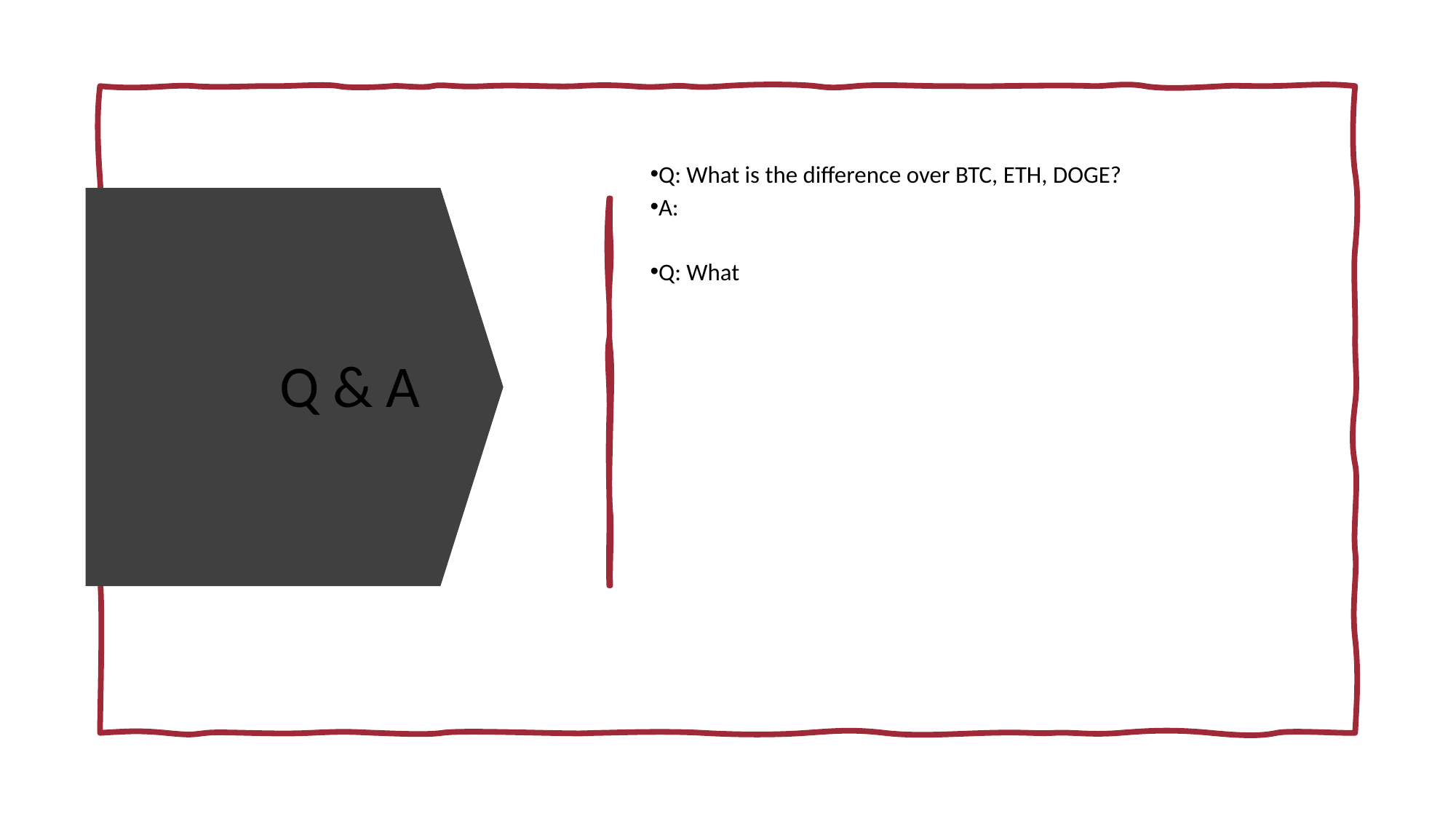

Q & A
Q: What is the difference over BTC, ETH, DOGE?
A:

Q: What